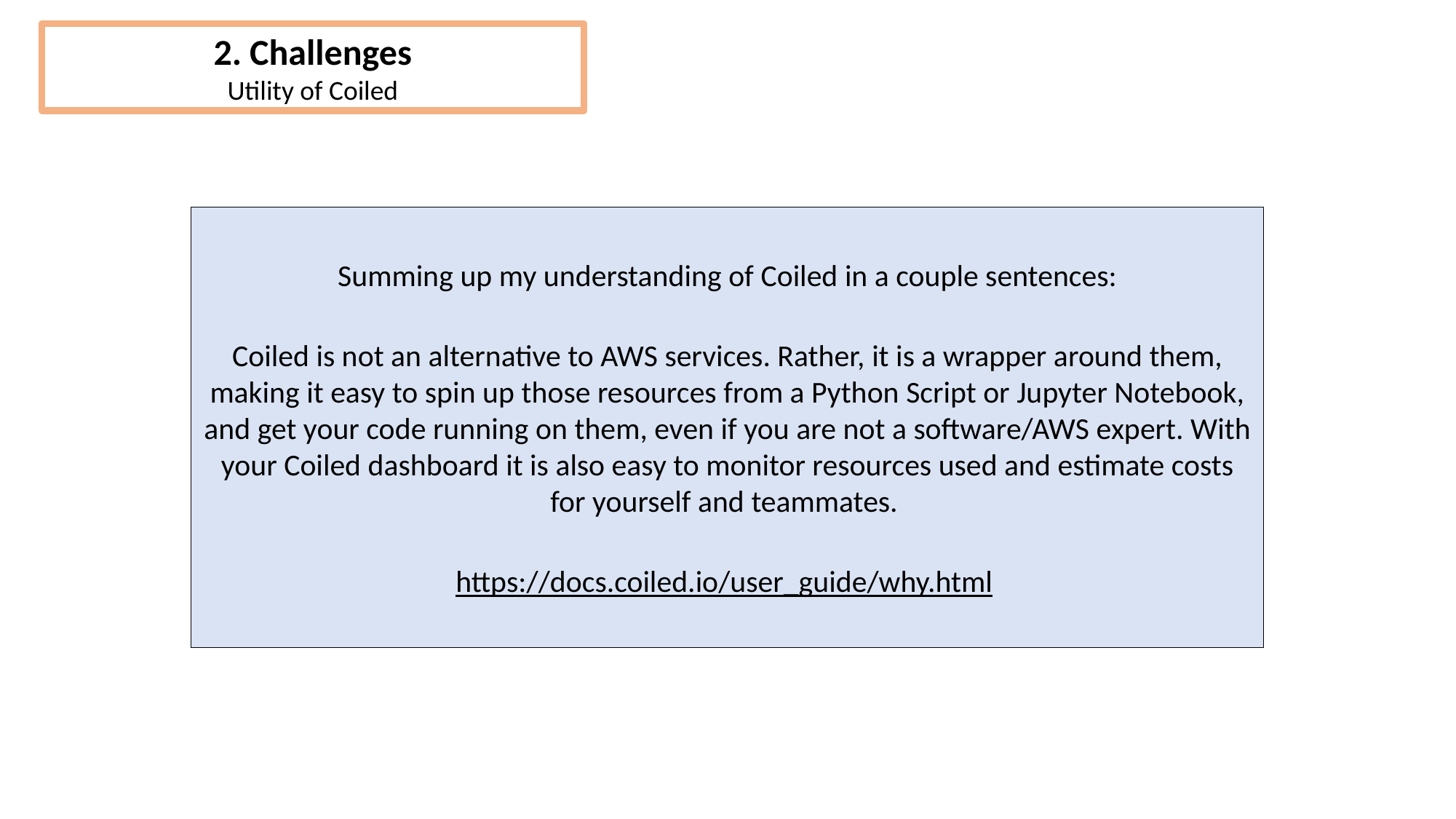

2. Challenges
Utility of Coiled

Summing up my understanding of Coiled in a couple sentences:

Coiled is not an alternative to AWS services. Rather, it is a wrapper around them, making it easy to spin up those resources from a Python Script or Jupyter Notebook, and get your code running on them, even if you are not a software/AWS expert. With your Coiled dashboard it is also easy to monitor resources used and estimate costs for yourself and teammates.

https://docs.coiled.io/user_guide/why.html